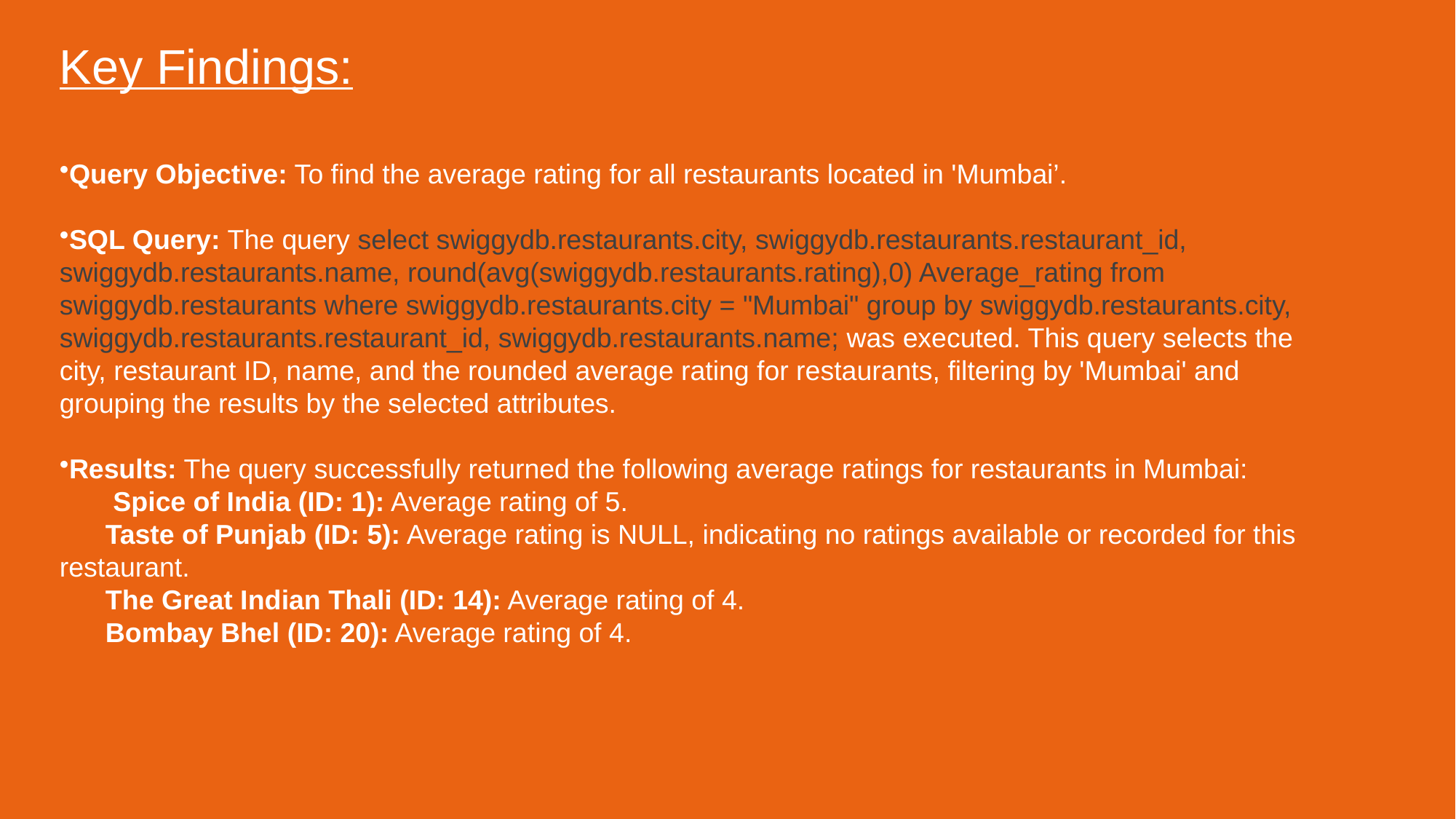

Key Findings:
Query Objective: To find the average rating for all restaurants located in 'Mumbai’.

SQL Query: The query select swiggydb.restaurants.city, swiggydb.restaurants.restaurant_id, swiggydb.restaurants.name, round(avg(swiggydb.restaurants.rating),0) Average_rating from swiggydb.restaurants where swiggydb.restaurants.city = "Mumbai" group by swiggydb.restaurants.city, swiggydb.restaurants.restaurant_id, swiggydb.restaurants.name; was executed. This query selects the city, restaurant ID, name, and the rounded average rating for restaurants, filtering by 'Mumbai' and grouping the results by the selected attributes.

Results: The query successfully returned the following average ratings for restaurants in Mumbai:
       Spice of India (ID: 1): Average rating of 5.
      Taste of Punjab (ID: 5): Average rating is NULL, indicating no ratings available or recorded for this   restaurant.
      The Great Indian Thali (ID: 14): Average rating of 4.
      Bombay Bhel (ID: 20): Average rating of 4.